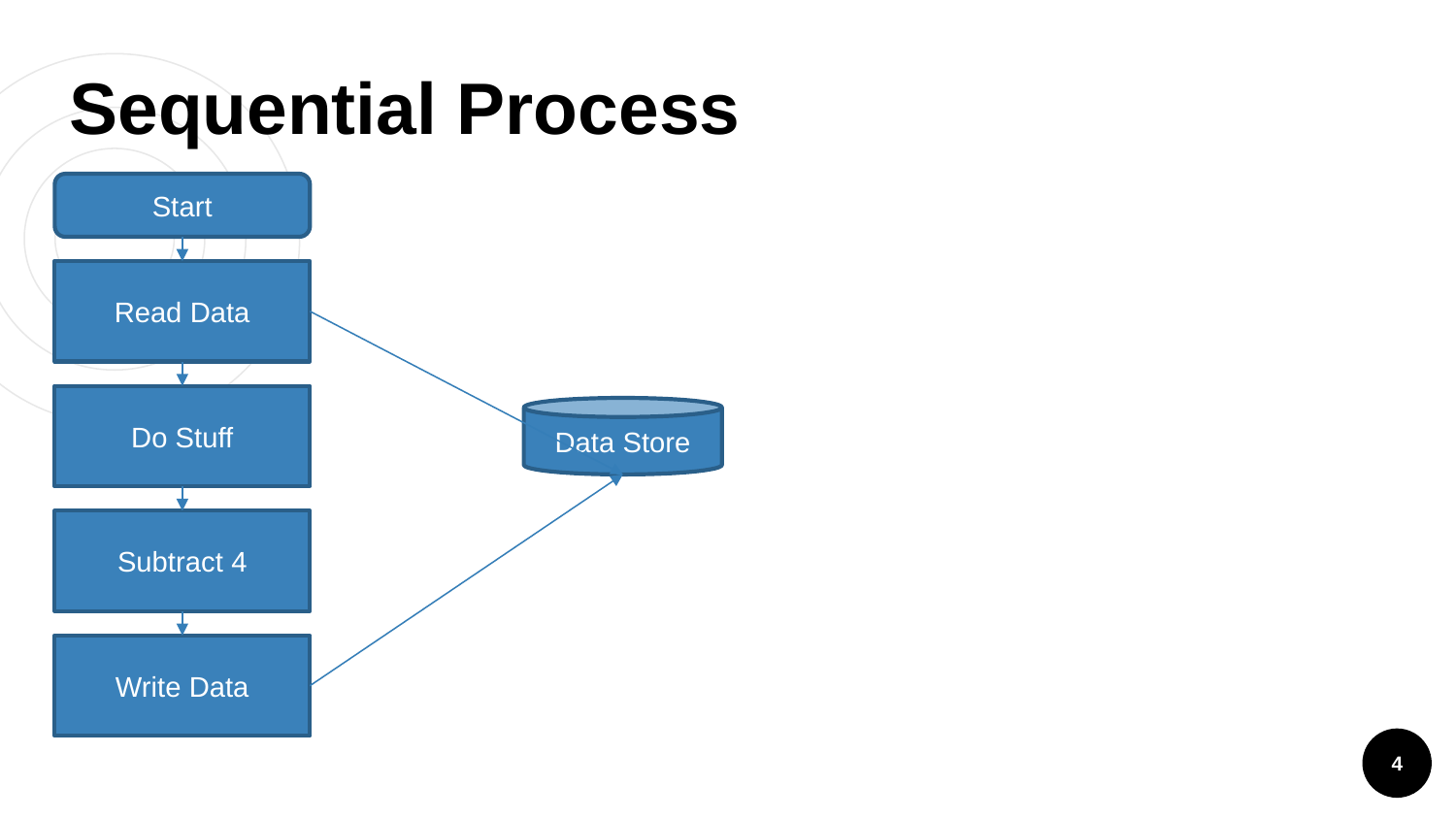

# Sequential Process
Start
Read Data
Do Stuff
Data Store
Subtract 4
Write Data
4